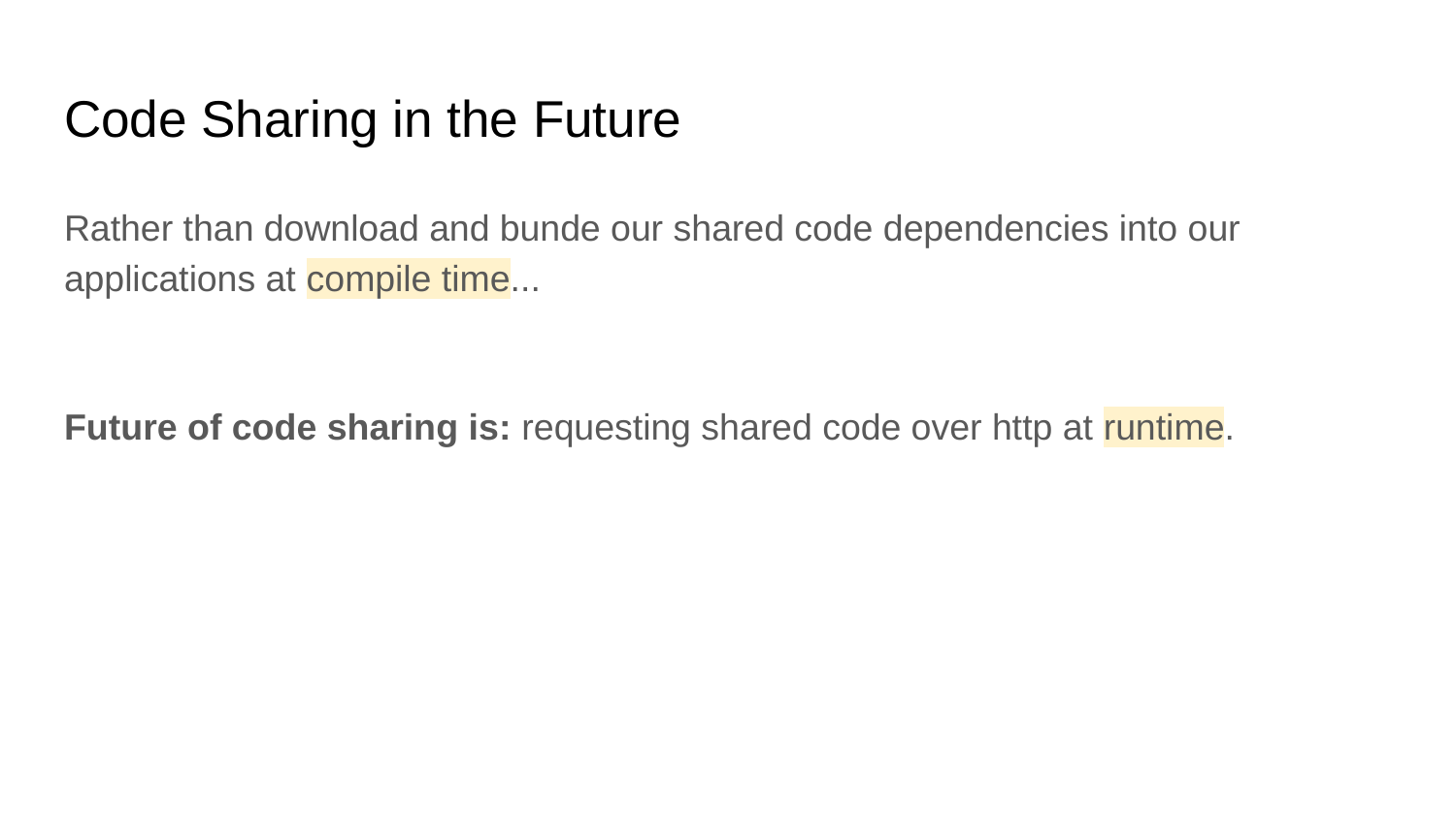

# Code Sharing in the Future
Rather than download and bunde our shared code dependencies into our applications at compile time...

Future of code sharing is: requesting shared code over http at runtime.